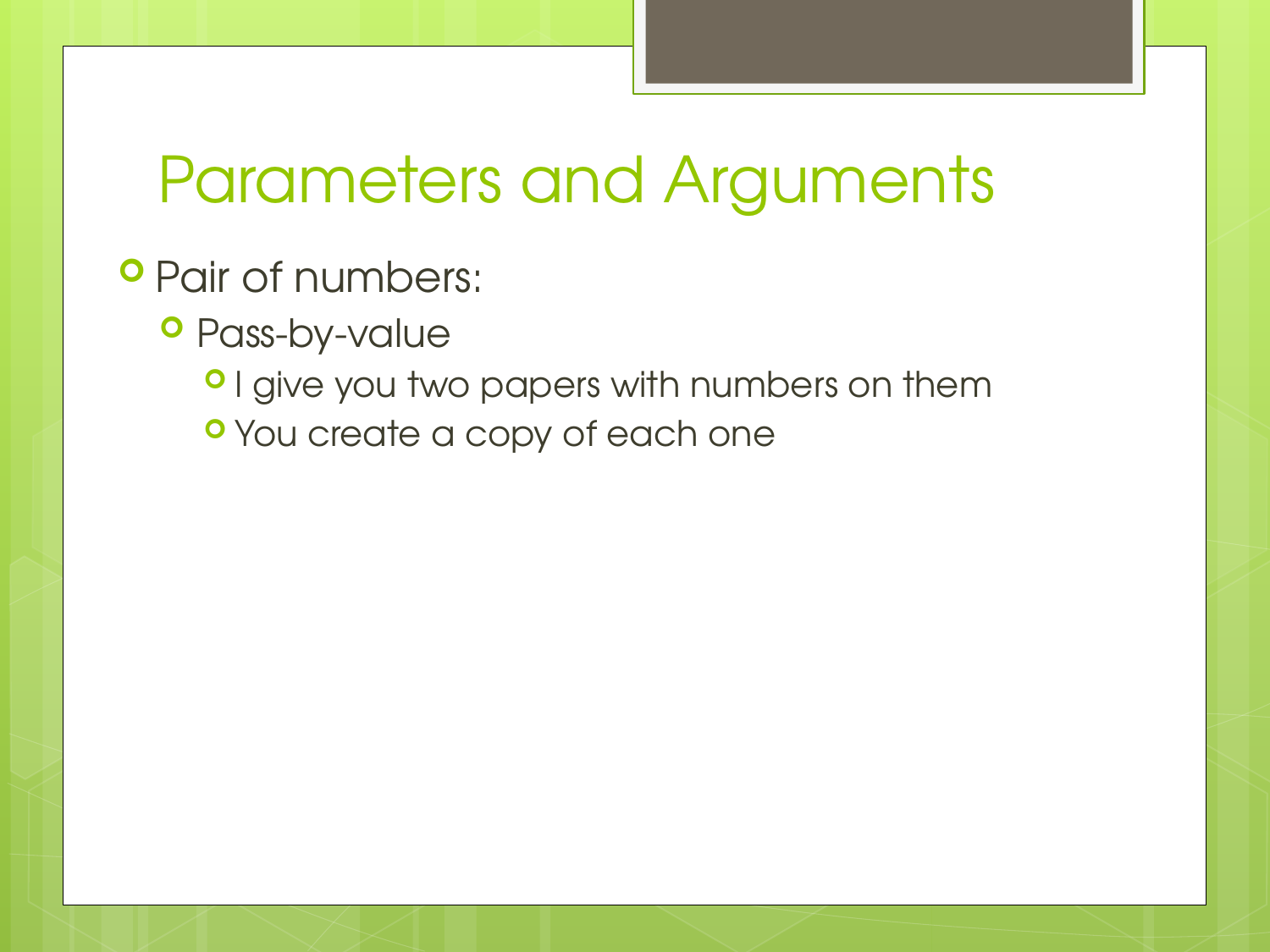

# Parameters and Arguments
Pair of numbers:
Pass-by-value
I give you two papers with numbers on them
You create a copy of each one